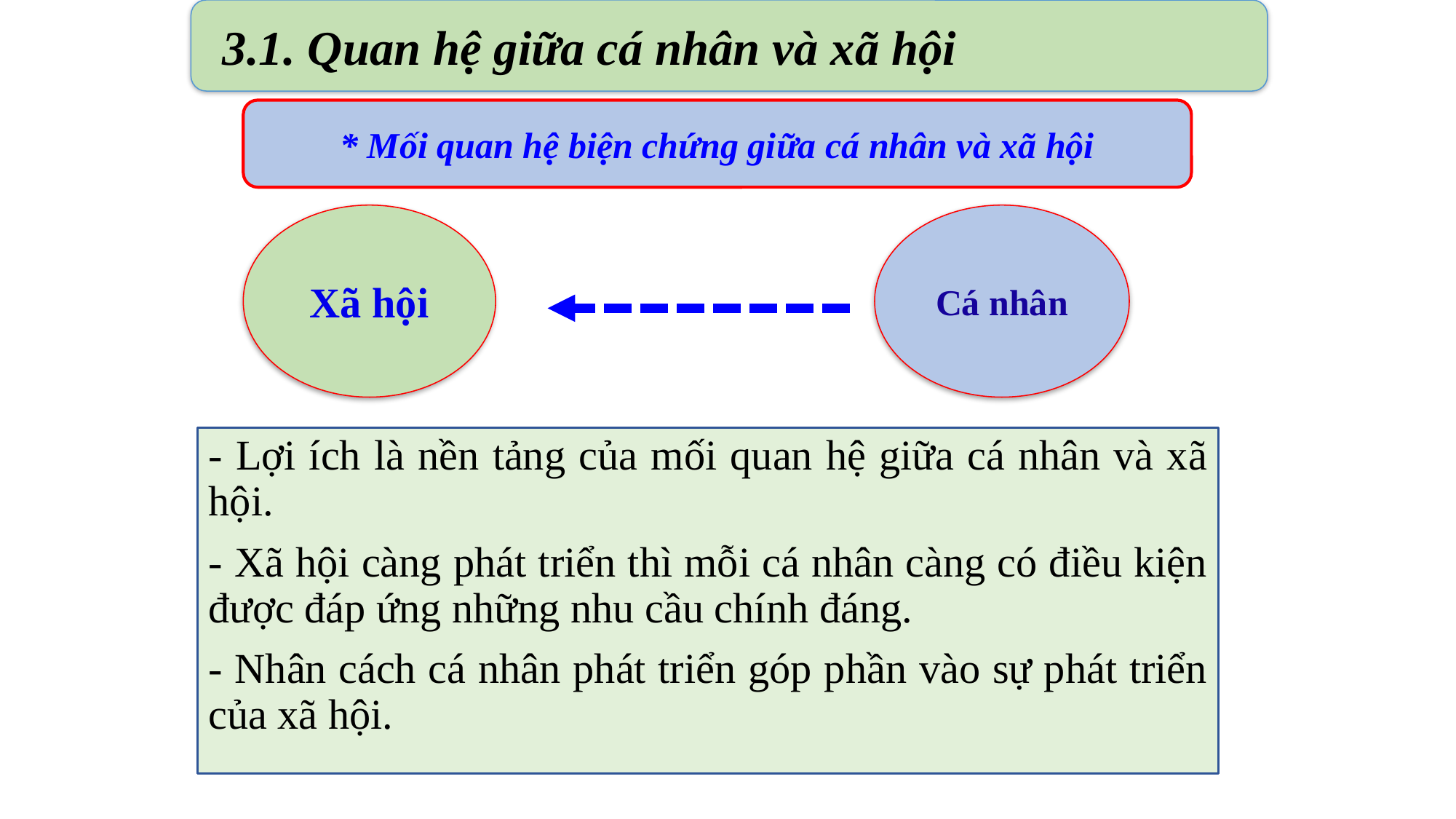

3.1. Quan hệ giữa cá nhân và xã hội
* Mối quan hệ biện chứng giữa cá nhân và xã hội
Cá nhân
Xã hội
- Lợi ích là nền tảng của mối quan hệ giữa cá nhân và xã hội.
- Xã hội càng phát triển thì mỗi cá nhân càng có điều kiện được đáp ứng những nhu cầu chính đáng.
- Nhân cách cá nhân phát triển góp phần vào sự phát triển của xã hội.